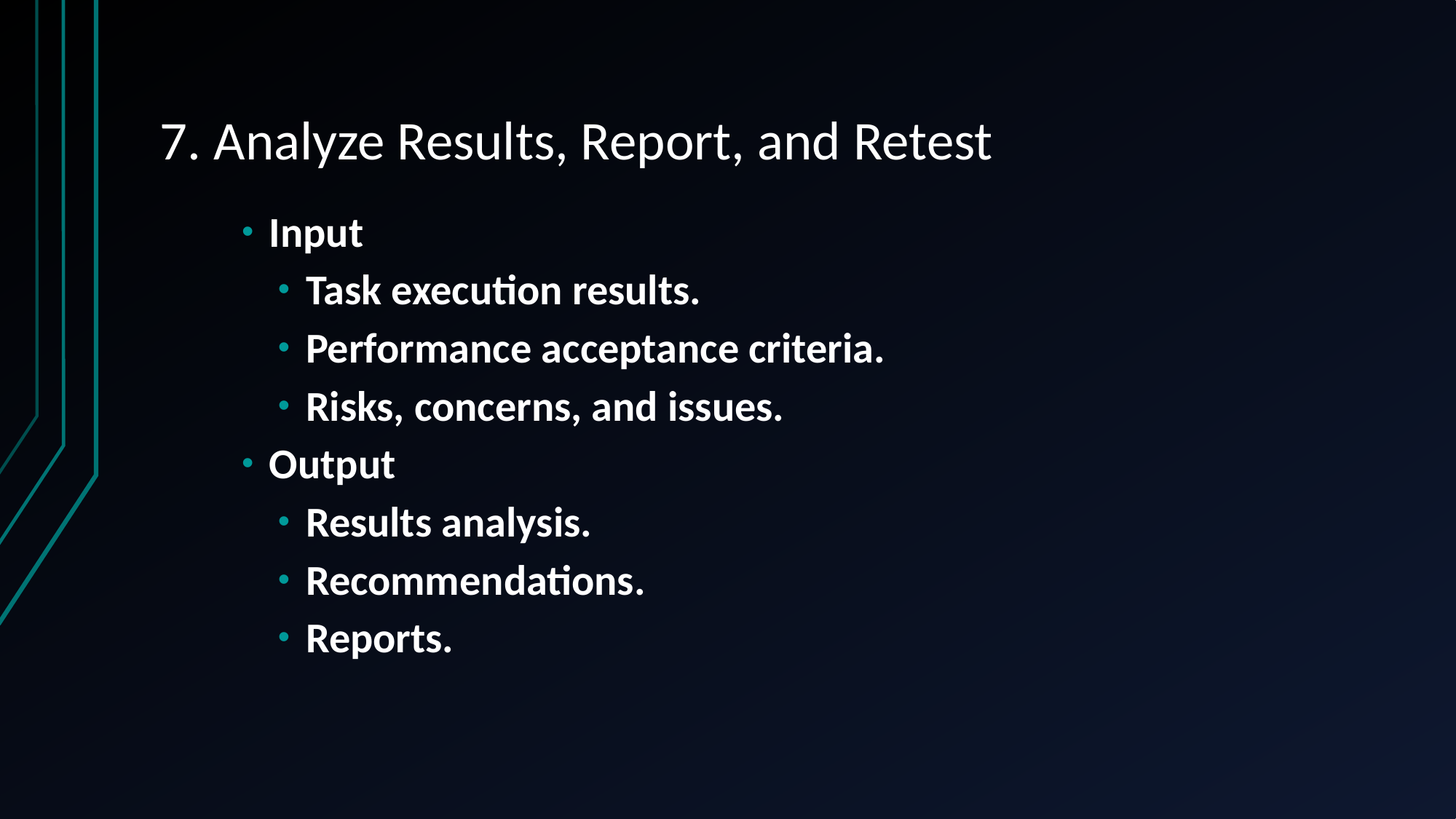

# 7. Analyze Results, Report, and Retest
Input
Task execution results.
Performance acceptance criteria.
Risks, concerns, and issues.
Output
Results analysis.
Recommendations.
Reports.